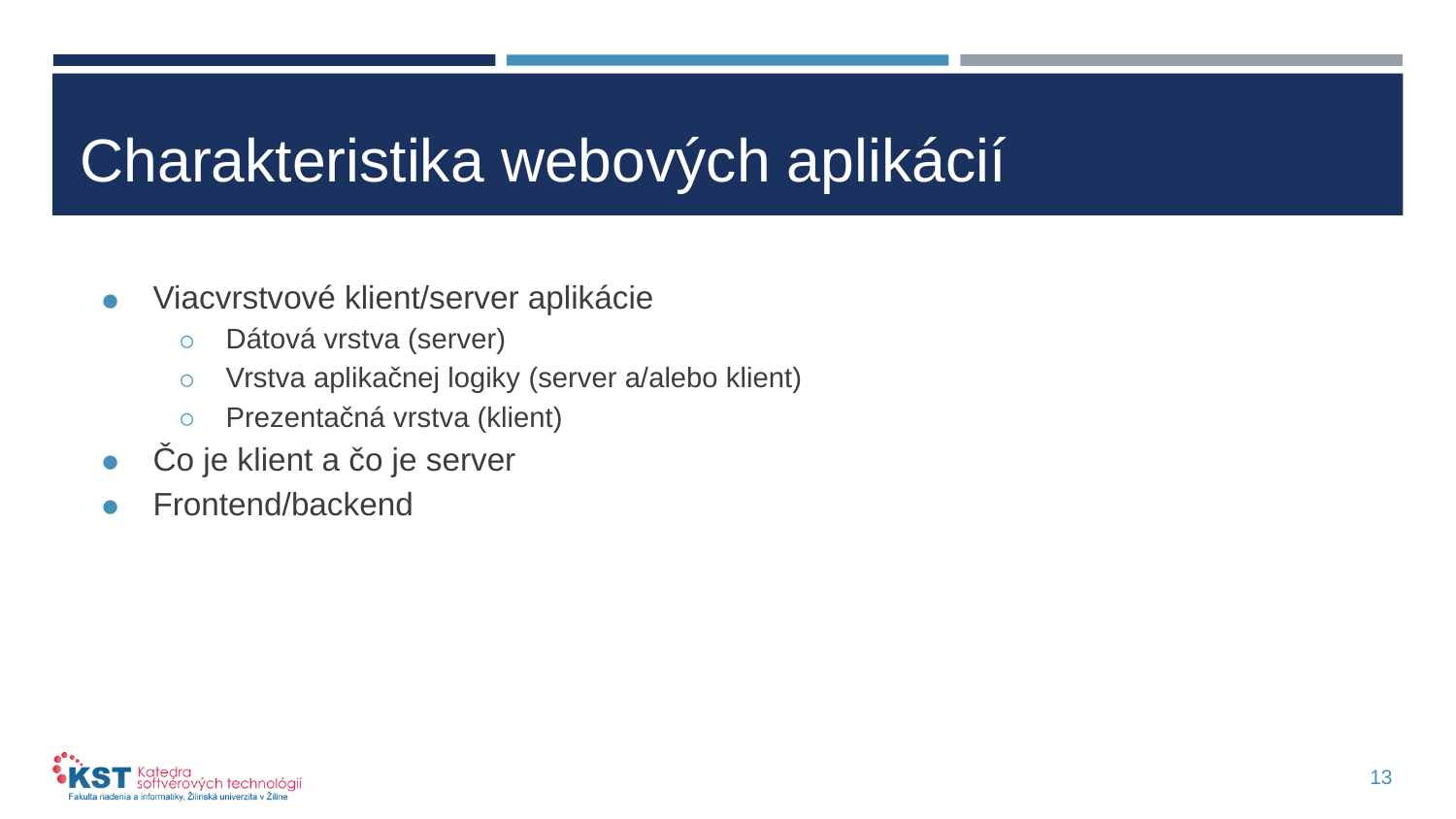

# Charakteristika webových aplikácií
Viacvrstvové klient/server aplikácie
Dátová vrstva (server)
Vrstva aplikačnej logiky (server a/alebo klient)
Prezentačná vrstva (klient)
Čo je klient a čo je server
Frontend/backend

13